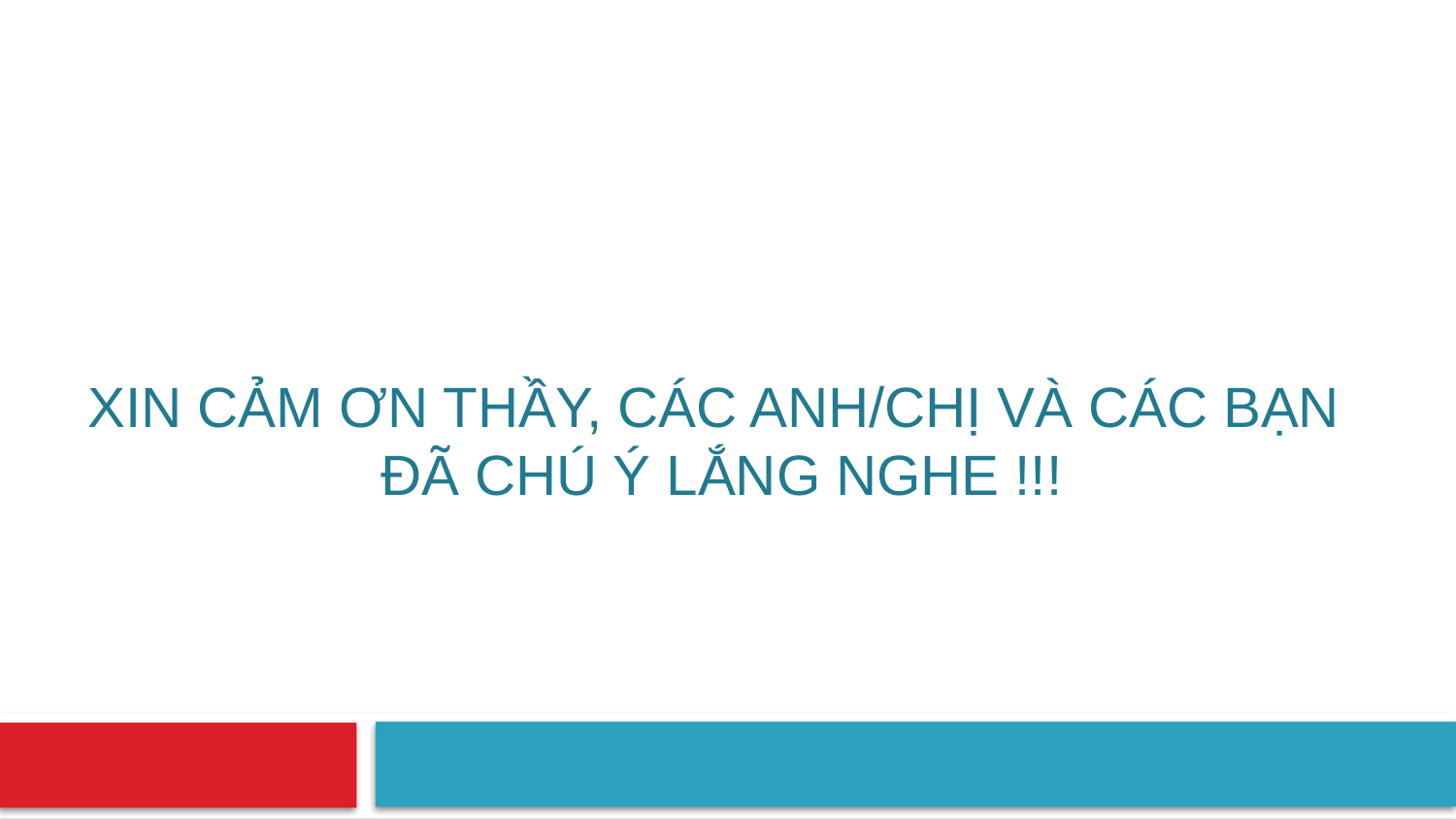

# Xin cảm ơn thầy, các anh/chị và các bạn đã chú ý lắng nghe !!!